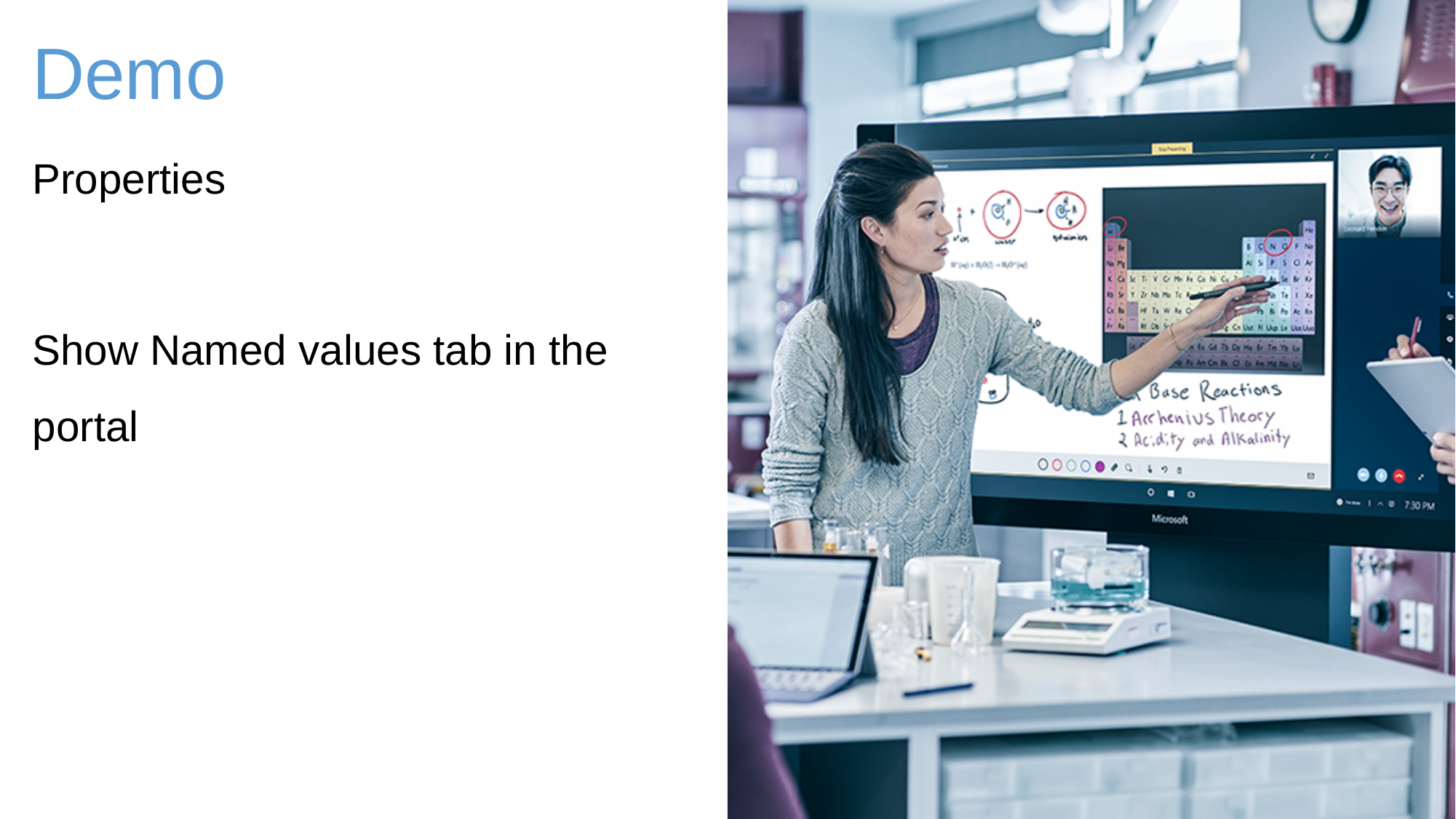

Properties
Show Named values tab in the portal